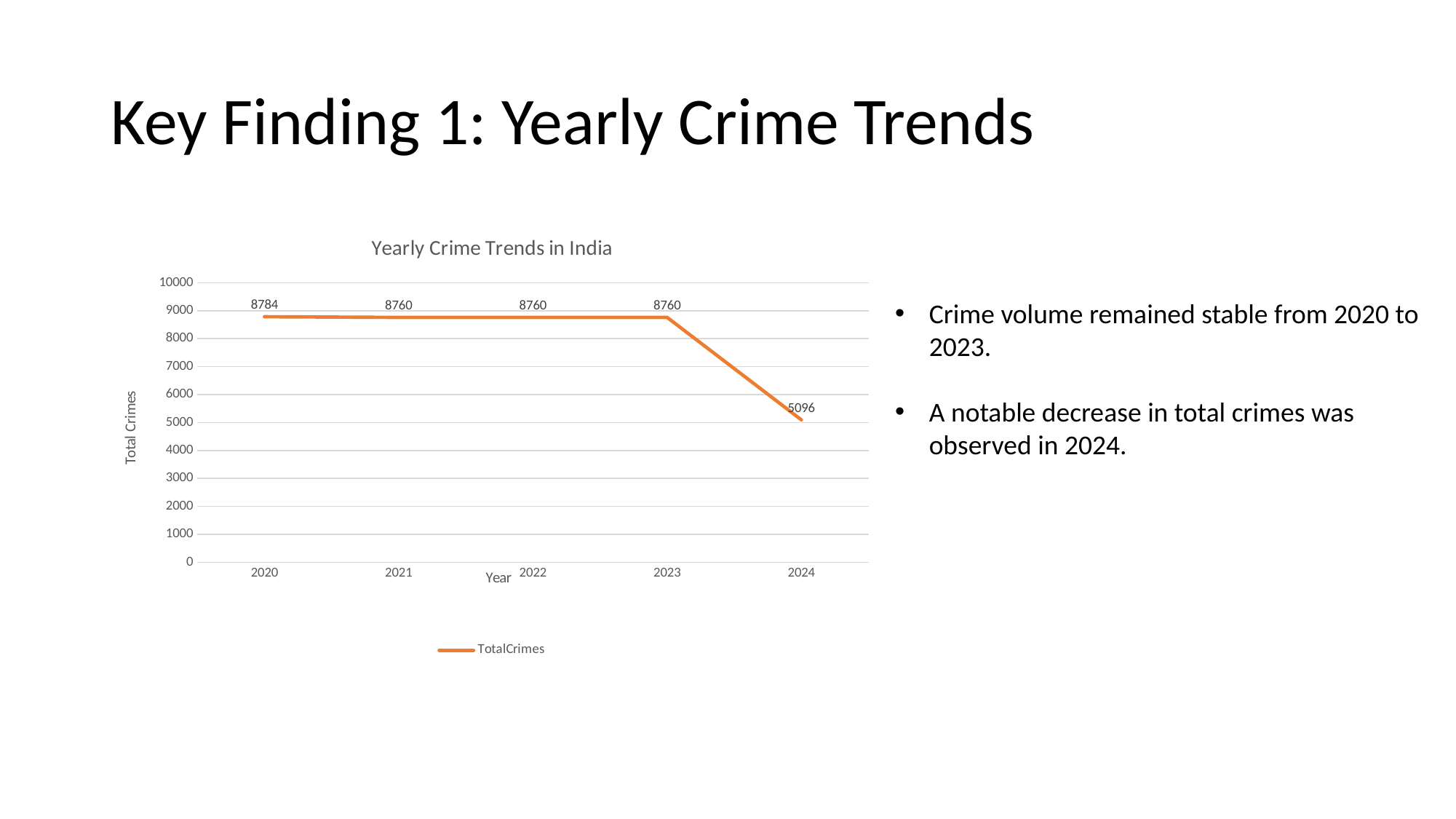

# Key Finding 1: Yearly Crime Trends

### Chart: Yearly Crime Trends in India

| Category | TotalCrimes |
|---|---|
| 2020 | 8784.0 |
| 2021 | 8760.0 |
| 2022 | 8760.0 |
| 2023 | 8760.0 |
| 2024 | 5096.0 |
Crime volume remained stable from 2020 to 2023.

A notable decrease in total crimes was observed in 2024.